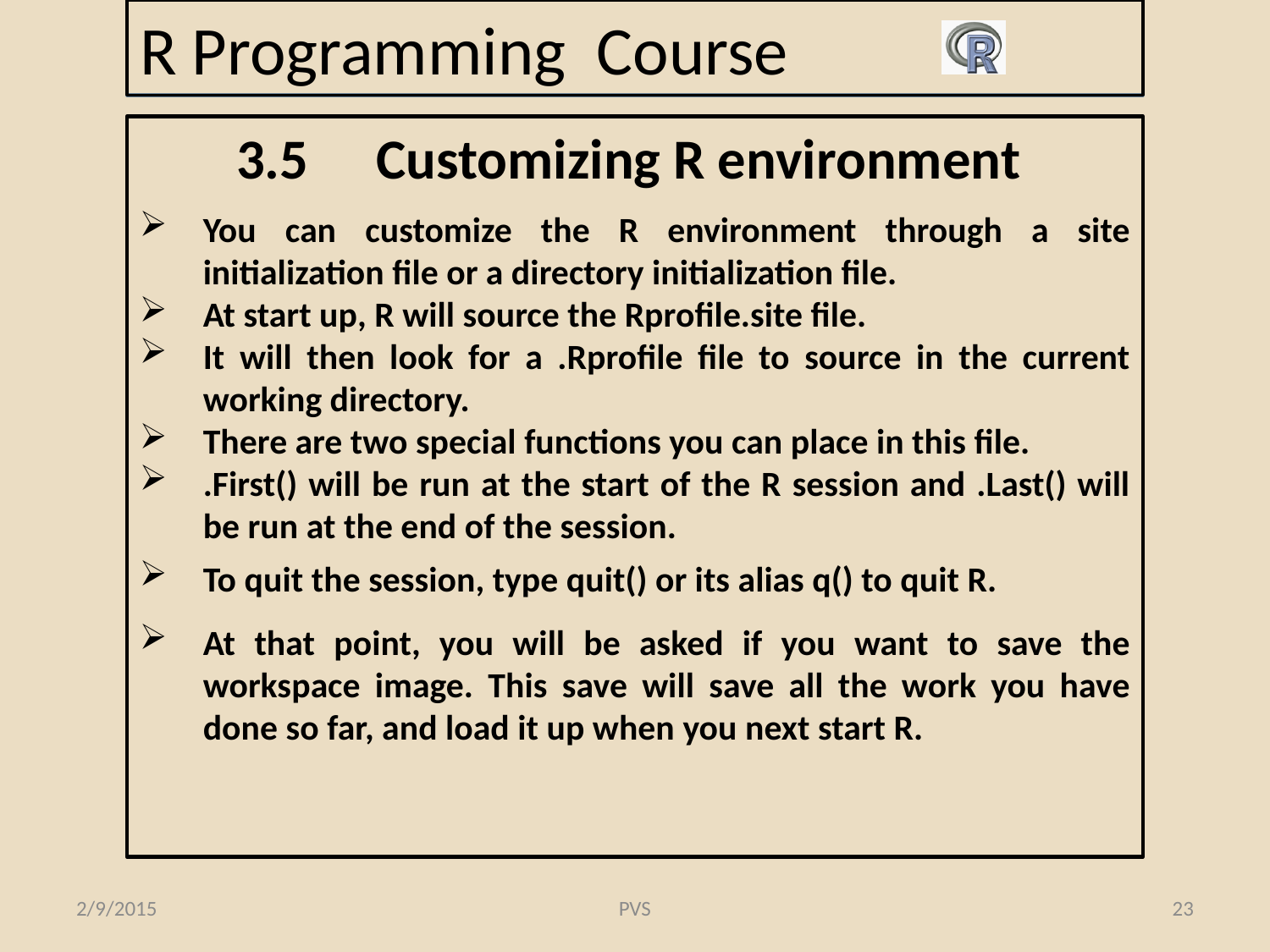

# R Programming  Course

3.5	 Customizing R environment
You can customize the R environment through a site initialization file or a directory initialization file.
At start up, R will source the Rprofile.site file.
It will then look for a .Rprofile file to source in the current working directory.
There are two special functions you can place in this file.
.First() will be run at the start of the R session and .Last() will be run at the end of the session.
To quit the session, type quit() or its alias q() to quit R.
At that point, you will be asked if you want to save the workspace image. This save will save all the work you have done so far, and load it up when you next start R.

2/9/2015
PVS
23